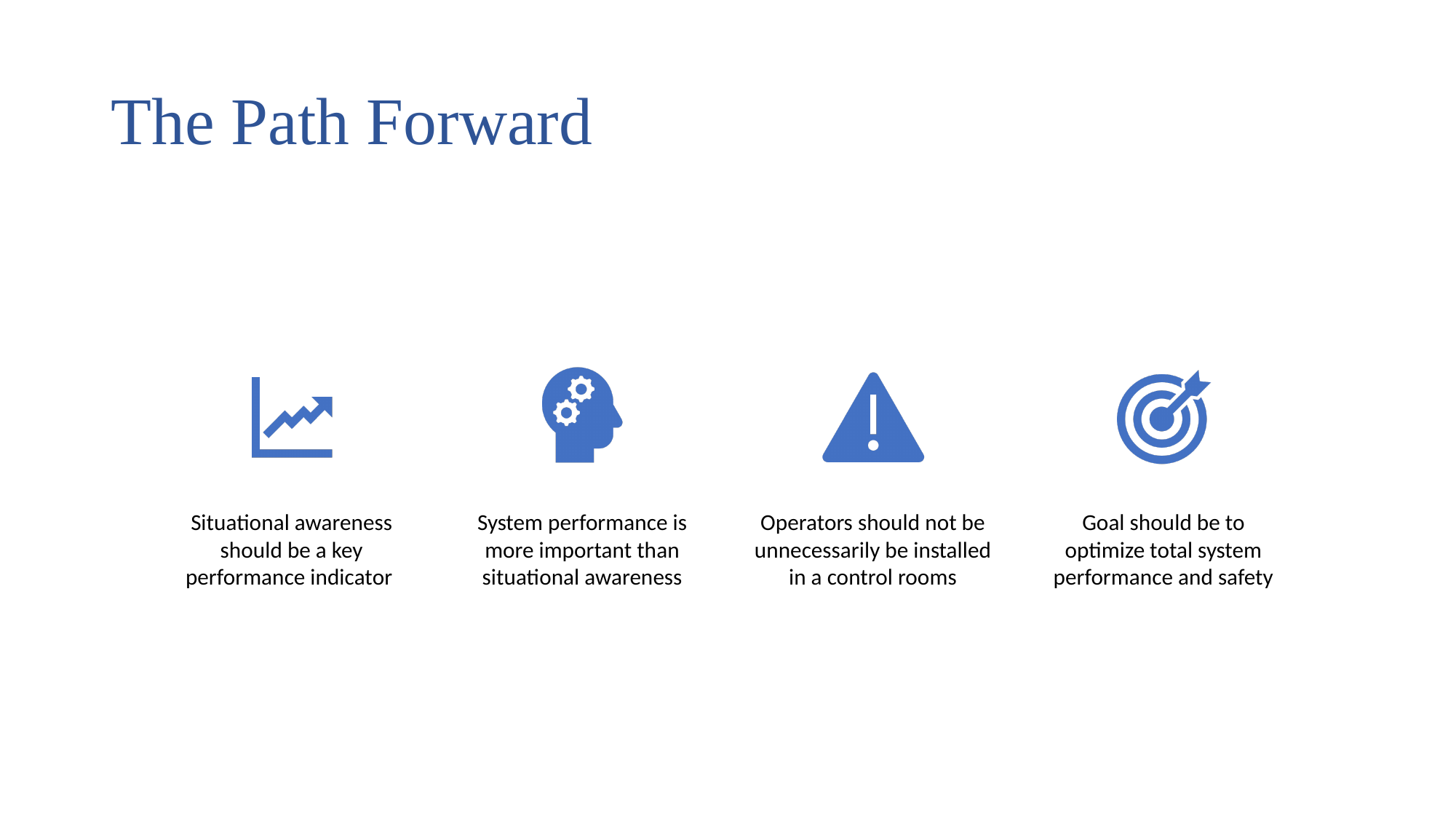

# The Path Forward
Situational awareness should be a key performance indicator
System performance is more important than situational awareness
Operators should not be unnecessarily be installed in a control rooms
Goal should be to optimize total system performance and safety